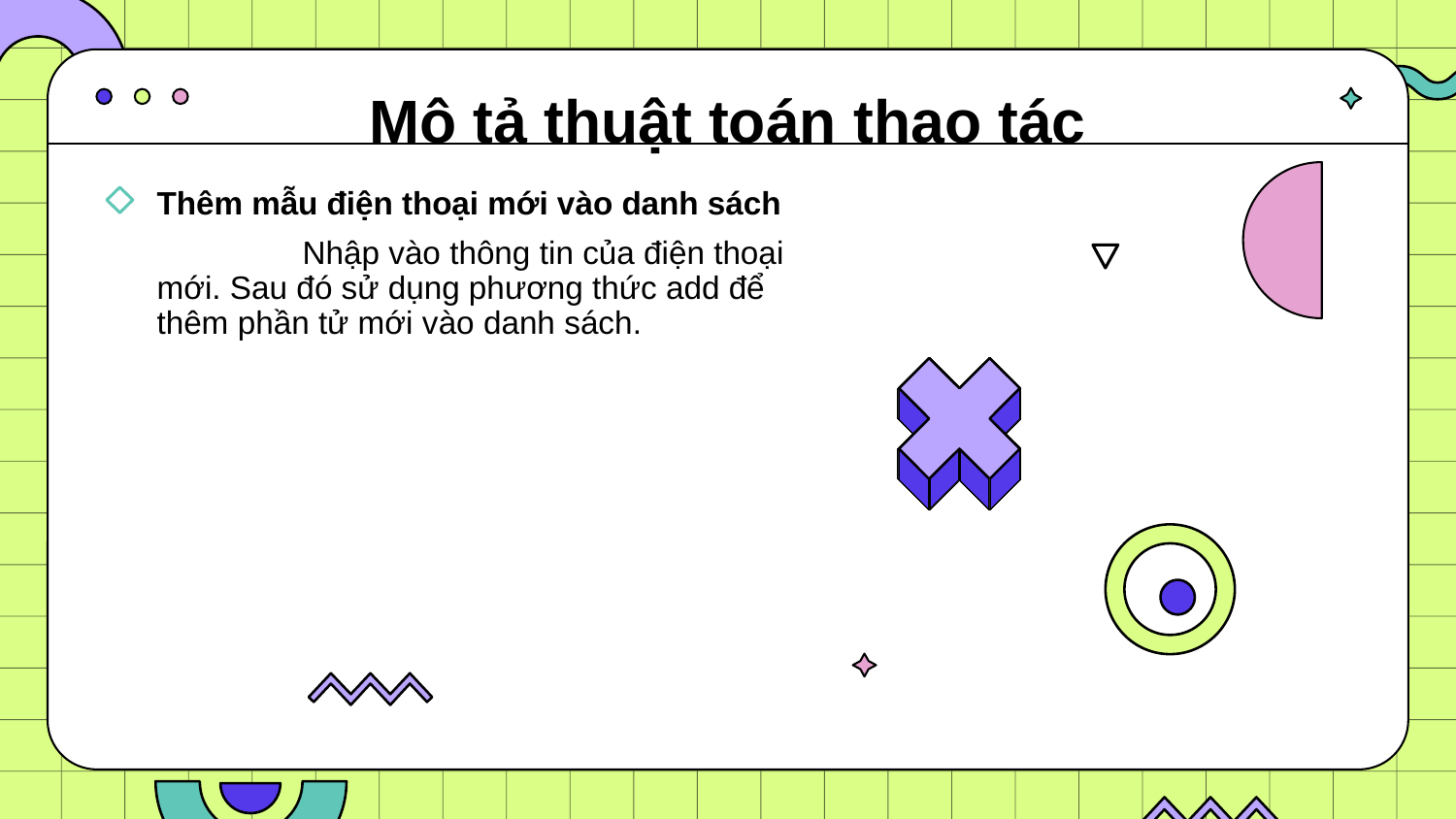

# Mô tả thuật toán thao tác
Thêm mẫu điện thoại mới vào danh sách
	Nhập vào thông tin của điện thoại mới. Sau đó sử dụng phương thức add để thêm phần tử mới vào danh sách.